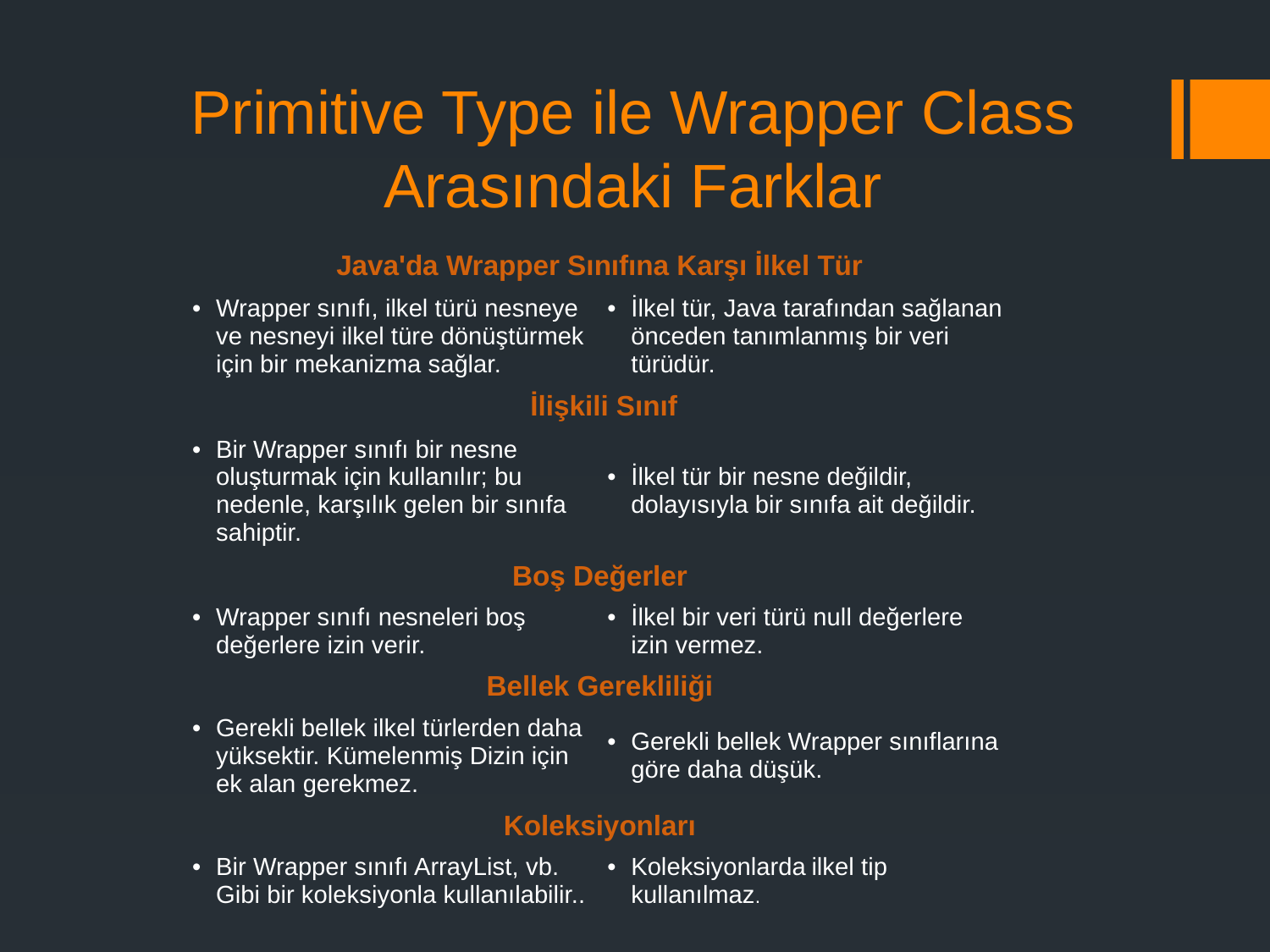

# Primitive Type ile Wrapper Class Arasındaki Farklar
| Java'da Wrapper Sınıfına Karşı İlkel Tür |  |
| --- | --- |
| Wrapper sınıfı, ilkel türü nesneye ve nesneyi ilkel türe dönüştürmek için bir mekanizma sağlar. | İlkel tür, Java tarafından sağlanan önceden tanımlanmış bir veri türüdür. |
| İlişkili Sınıf |  |
| Bir Wrapper sınıfı bir nesne oluşturmak için kullanılır; bu nedenle, karşılık gelen bir sınıfa sahiptir. | İlkel tür bir nesne değildir, dolayısıyla bir sınıfa ait değildir. |
| Boş Değerler |  |
| Wrapper sınıfı nesneleri boş değerlere izin verir. | İlkel bir veri türü null değerlere izin vermez. |
| Bellek Gerekliliği |  |
| Gerekli bellek ilkel türlerden daha yüksektir. Kümelenmiş Dizin için ek alan gerekmez. | Gerekli bellek Wrapper sınıflarına göre daha düşük. |
| Koleksiyonları |  |
| Bir Wrapper sınıfı ArrayList, vb. Gibi bir koleksiyonla kullanılabilir.. | Koleksiyonlarda ilkel tip kullanılmaz. |